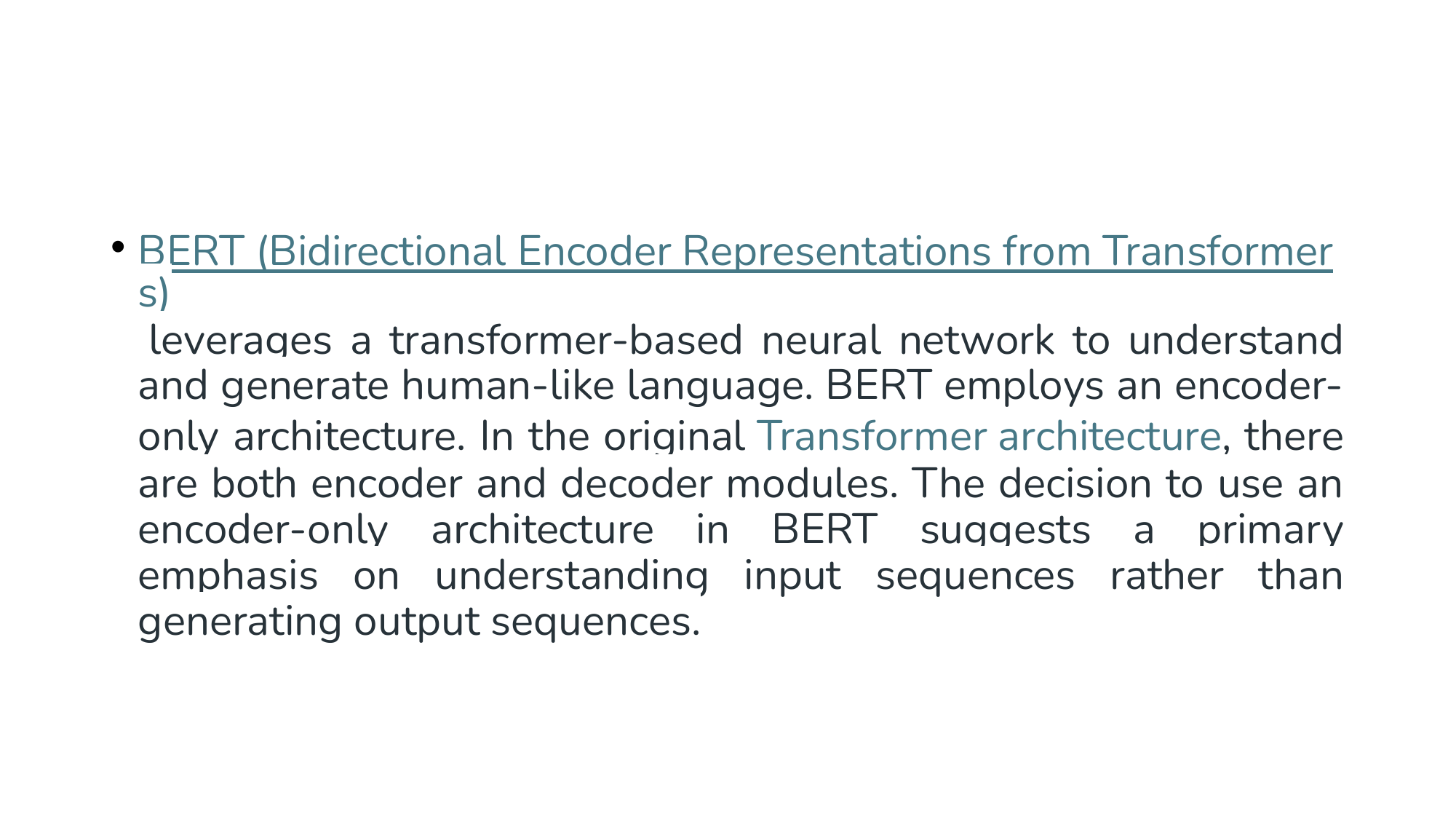

#
BERT (Bidirectional Encoder Representations from Transformers) leverages a transformer-based neural network to understand and generate human-like language. BERT employs an encoder-only architecture. In the original Transformer architecture, there are both encoder and decoder modules. The decision to use an encoder-only architecture in BERT suggests a primary emphasis on understanding input sequences rather than generating output sequences.